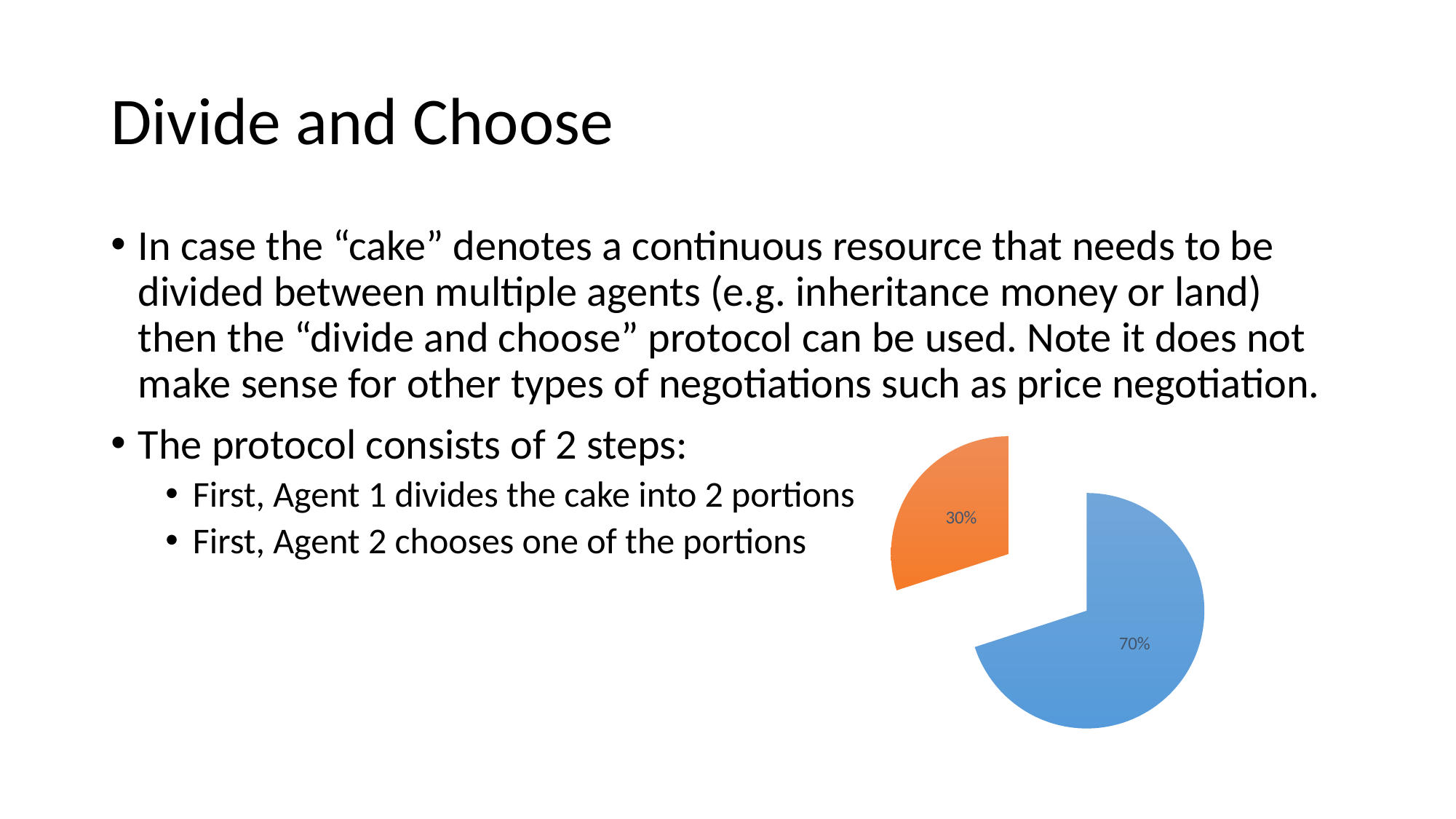

# Divide and Choose
In case the “cake” denotes a continuous resource that needs to be divided between multiple agents (e.g. inheritance money or land) then the “divide and choose” protocol can be used. Note it does not make sense for other types of negotiations such as price negotiation.
The protocol consists of 2 steps:
First, Agent 1 divides the cake into 2 portions
First, Agent 2 chooses one of the portions

[unsupported chart]